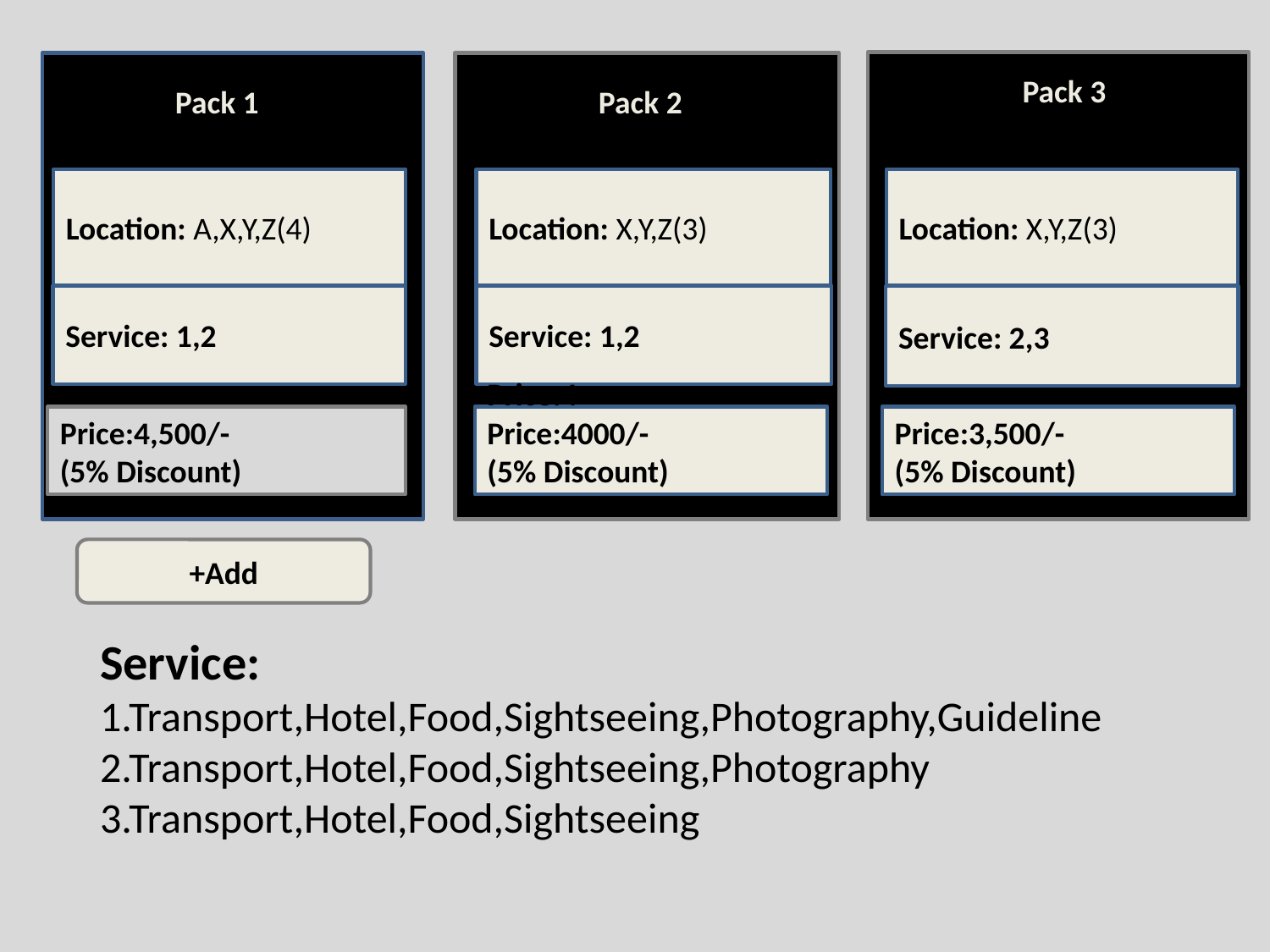

Pack 3
Pack 1
Pack 2
Location: A,X,Y,Z(4)
Location: X,Y,Z(3)
Location: X,Y,Z(3)
Service: 1,2
Service: 1,2
Service: 2,3
Price:4,500/-
(5% Discount)
Price:4
Price:4000/-
(5% Discount)

Price:3,500/-
(5% Discount)
+Add
Service:
1.Transport,Hotel,Food,Sightseeing,Photography,Guideline
2.Transport,Hotel,Food,Sightseeing,Photography
3.Transport,Hotel,Food,Sightseeing